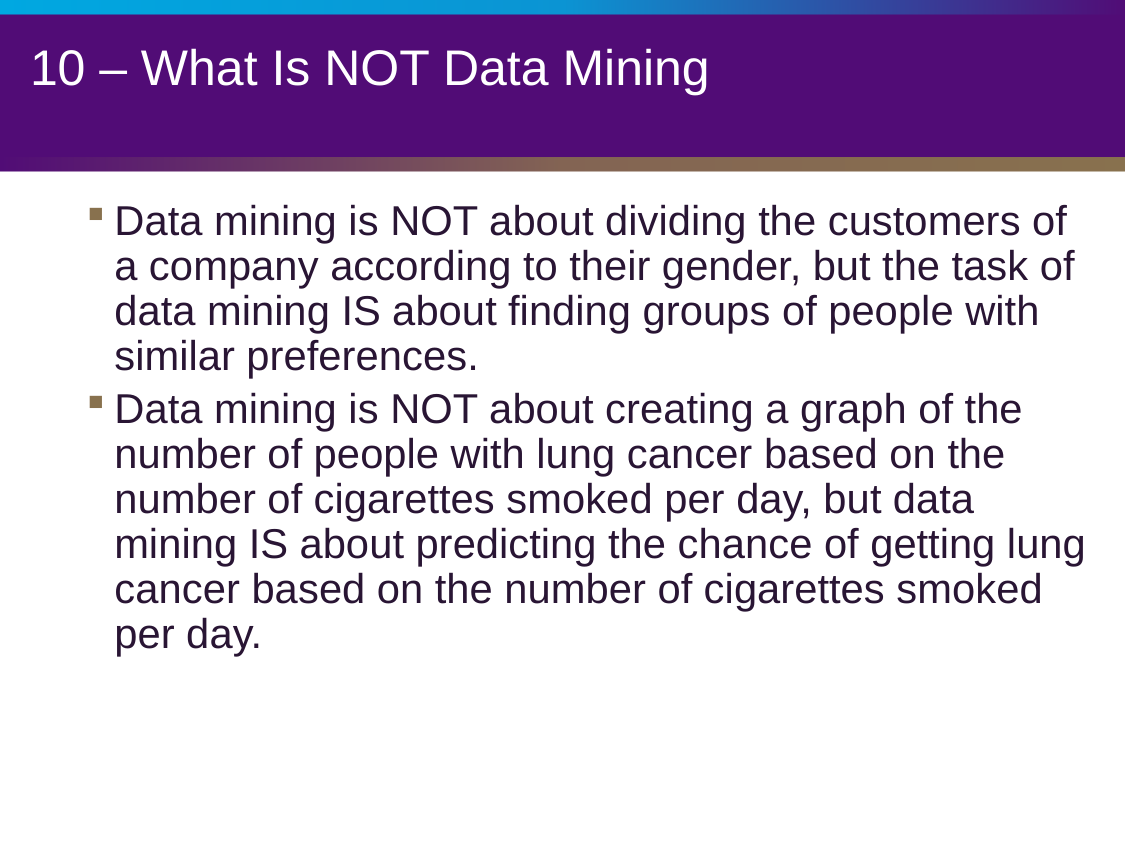

# 10 – What Is NOT Data Mining
Data mining is NOT about dividing the customers of a company according to their gender, but the task of data mining IS about finding groups of people with similar preferences.
Data mining is NOT about creating a graph of the number of people with lung cancer based on the number of cigarettes smoked per day, but data mining IS about predicting the chance of getting lung cancer based on the number of cigarettes smoked per day.